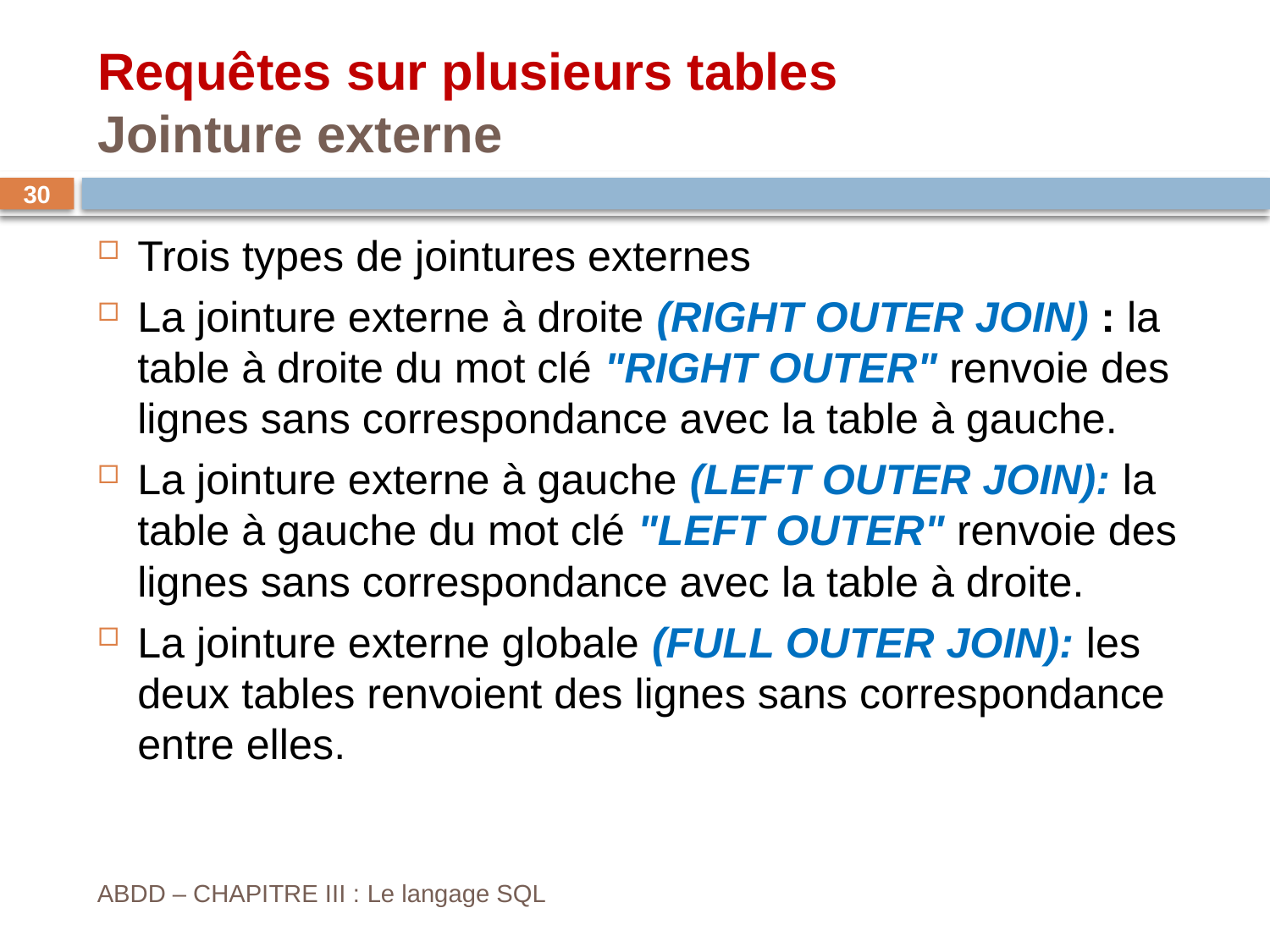

# Requêtes sur plusieurs tables Jointure externe
30
Trois types de jointures externes
La jointure externe à droite (RIGHT OUTER JOIN) : la table à droite du mot clé "RIGHT OUTER" renvoie des lignes sans correspondance avec la table à gauche.
La jointure externe à gauche (LEFT OUTER JOIN): la table à gauche du mot clé "LEFT OUTER" renvoie des lignes sans correspondance avec la table à droite.
La jointure externe globale (FULL OUTER JOIN): les deux tables renvoient des lignes sans correspondance entre elles.

ABDD – CHAPITRE III : Le langage SQL